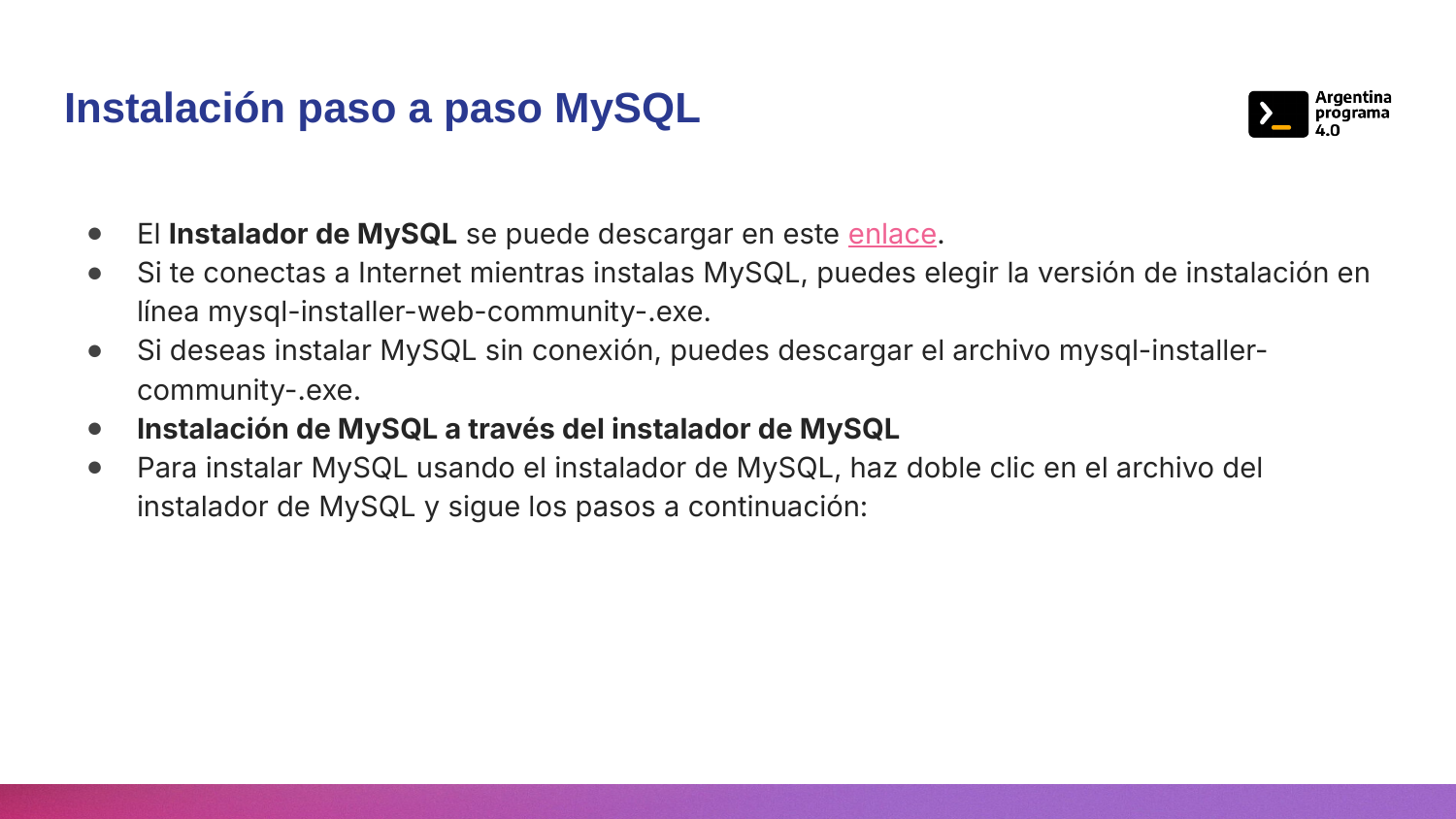

# Instalación paso a paso MySQL
El Instalador de MySQL se puede descargar en este enlace.
Si te conectas a Internet mientras instalas MySQL, puedes elegir la versión de instalación en línea mysql-installer-web-community-.exe.
Si deseas instalar MySQL sin conexión, puedes descargar el archivo mysql-installer-community-.exe.
Instalación de MySQL a través del instalador de MySQL
Para instalar MySQL usando el instalador de MySQL, haz doble clic en el archivo del instalador de MySQL y sigue los pasos a continuación: